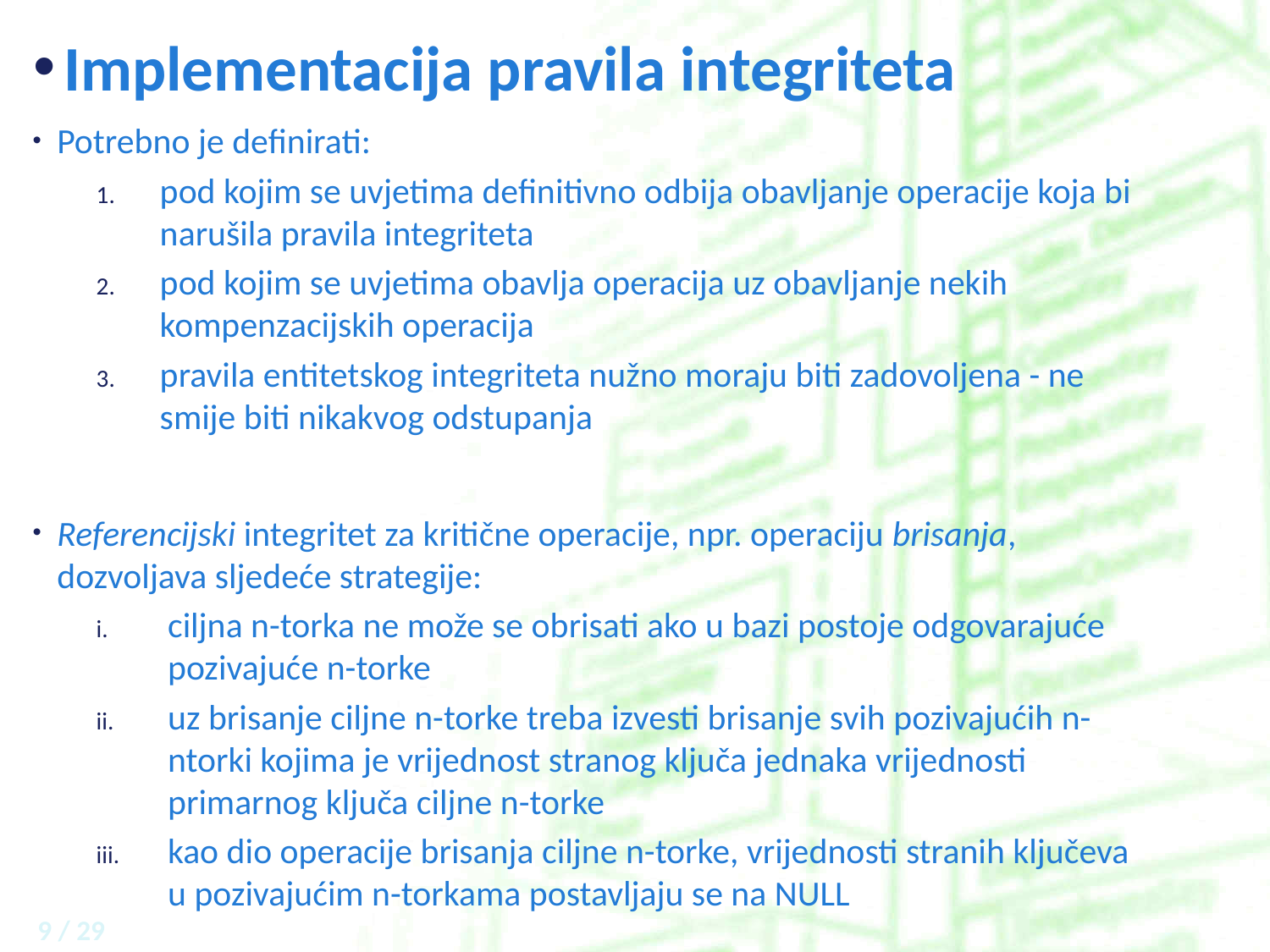

# Implementacija pravila integriteta
Potrebno je definirati:
pod kojim se uvjetima definitivno odbija obavljanje operacije koja bi narušila pravila integriteta
pod kojim se uvjetima obavlja operacija uz obavljanje nekih kompenzacijskih operacija
pravila entitetskog integriteta nužno moraju biti zadovoljena - ne smije biti nikakvog odstupanja

Referencijski integritet za kritične operacije, npr. operaciju brisanja, dozvoljava sljedeće strategije:
ciljna n-torka ne može se obrisati ako u bazi postoje odgovarajuće pozivajuće n-torke
uz brisanje ciljne n-torke treba izvesti brisanje svih pozivajućih n-ntorki kojima je vrijednost stranog ključa jednaka vrijednosti primarnog ključa ciljne n-torke
kao dio operacije brisanja ciljne n-torke, vrijednosti stranih ključeva u pozivajućim n-torkama postavljaju se na NULL